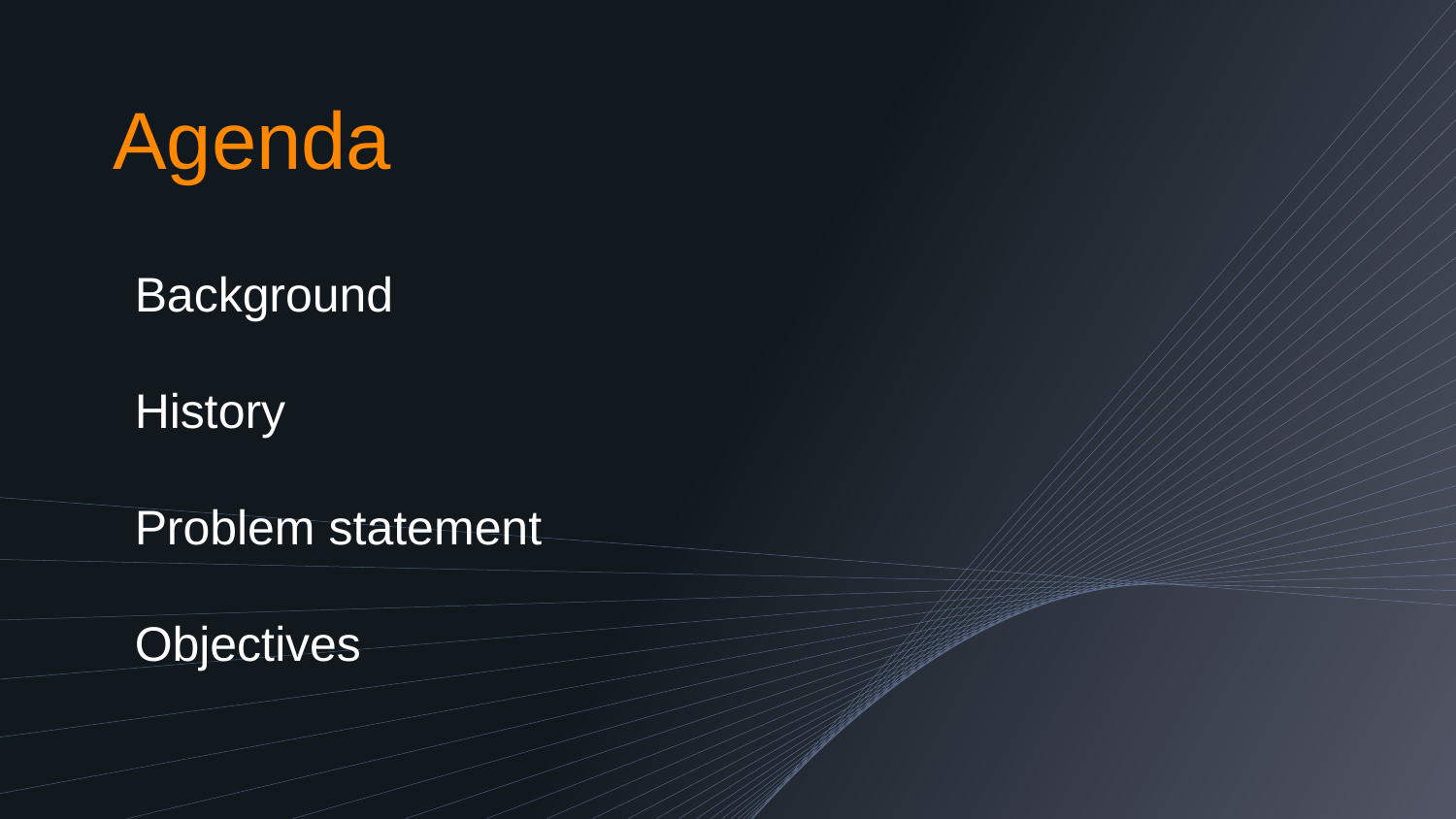

# Agenda
 	Background
 	History
 	Problem statement
 	Objectives